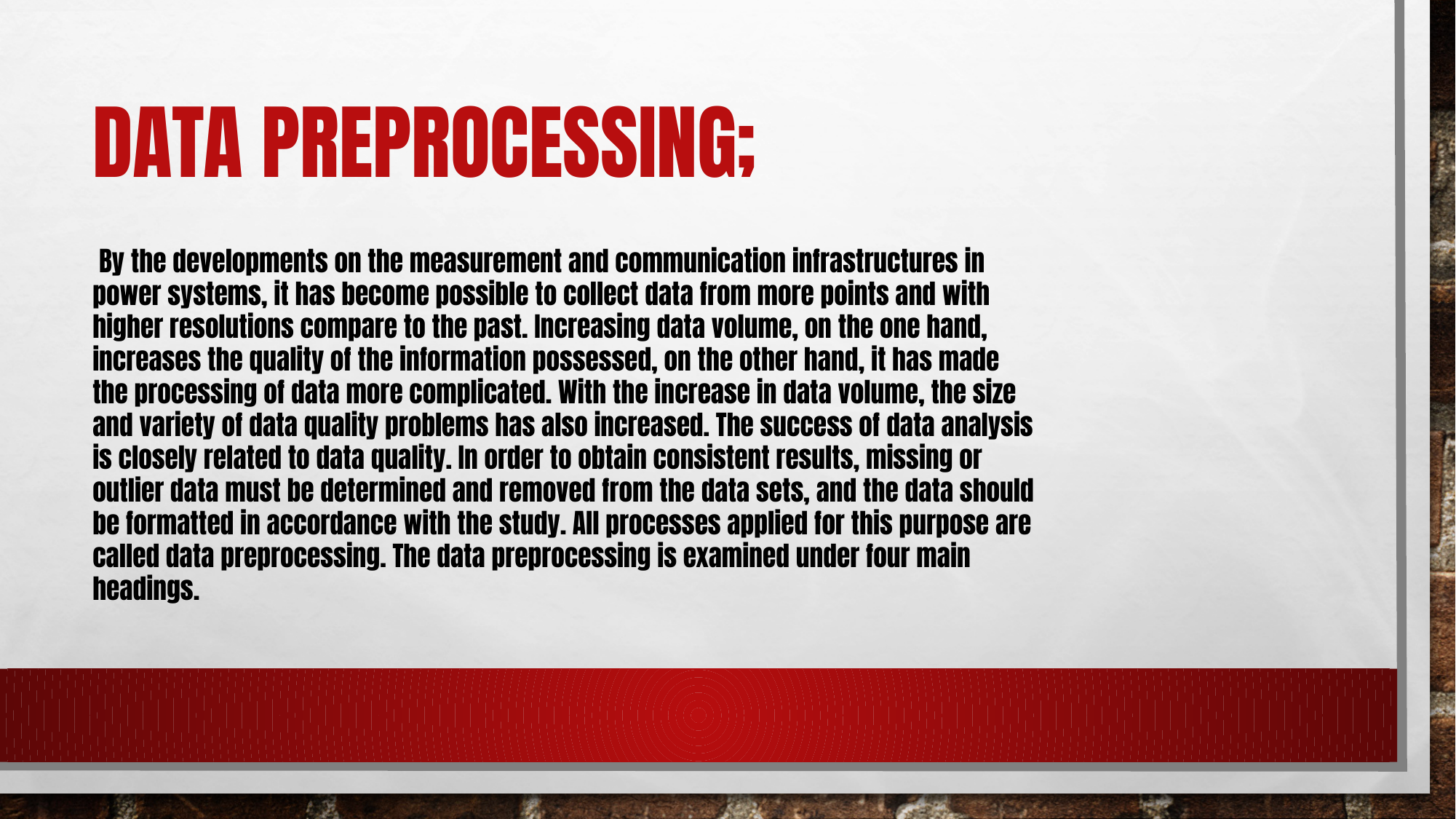

# Data preprocessing;
 By the developments on the measurement and communication infrastructures in power systems, it has become possible to collect data from more points and with higher resolutions compare to the past. Increasing data volume, on the one hand, increases the quality of the information possessed, on the other hand, it has made the processing of data more complicated. With the increase in data volume, the size and variety of data quality problems has also increased. The success of data analysis is closely related to data quality. In order to obtain consistent results, missing or outlier data must be determined and removed from the data sets, and the data should be formatted in accordance with the study. All processes applied for this purpose are called data preprocessing. The data preprocessing is examined under four main headings.